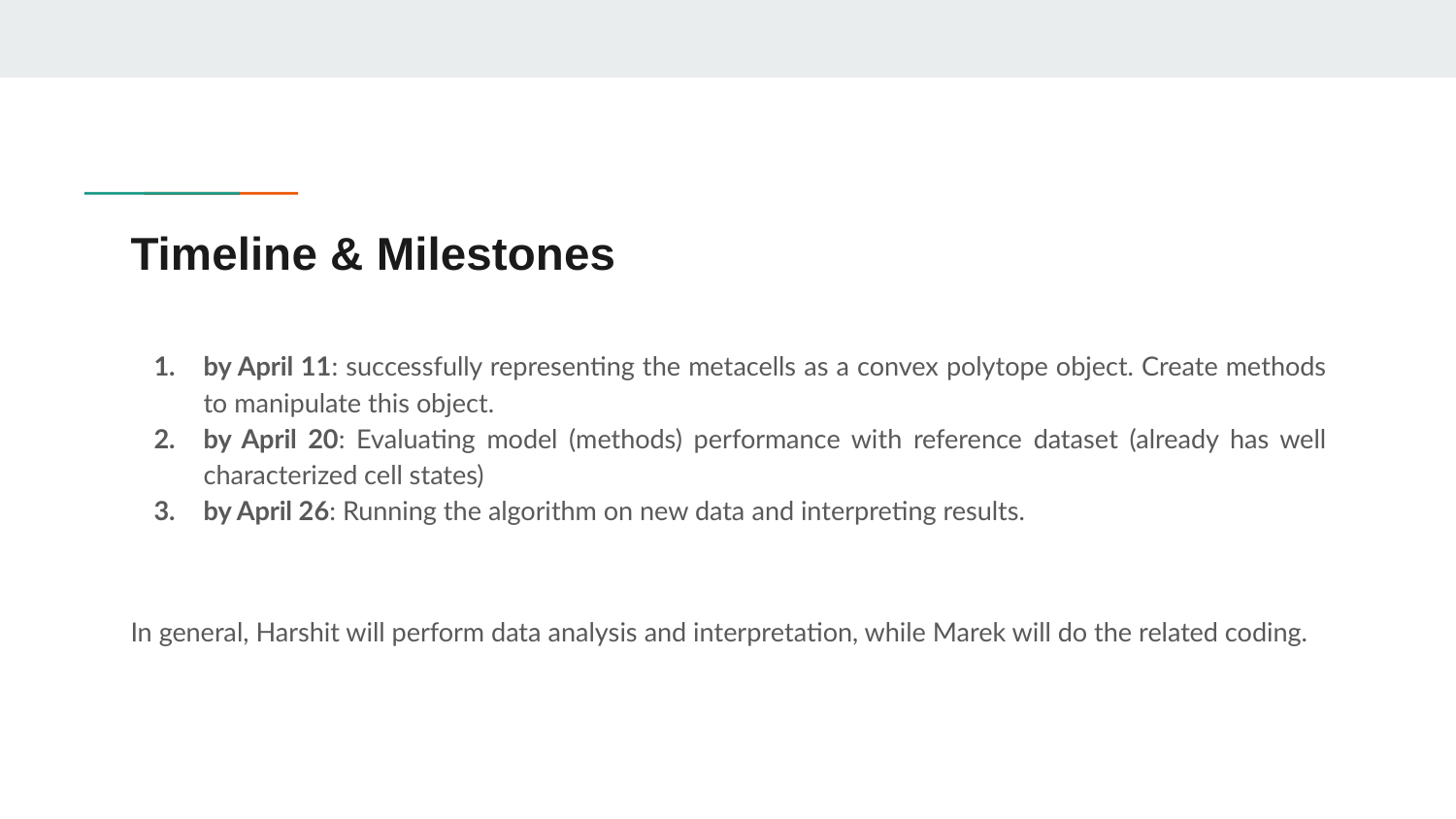

# Timeline & Milestones
by April 11: successfully representing the metacells as a convex polytope object. Create methods to manipulate this object.
by April 20: Evaluating model (methods) performance with reference dataset (already has well characterized cell states)
by April 26: Running the algorithm on new data and interpreting results.

In general, Harshit will perform data analysis and interpretation, while Marek will do the related coding.